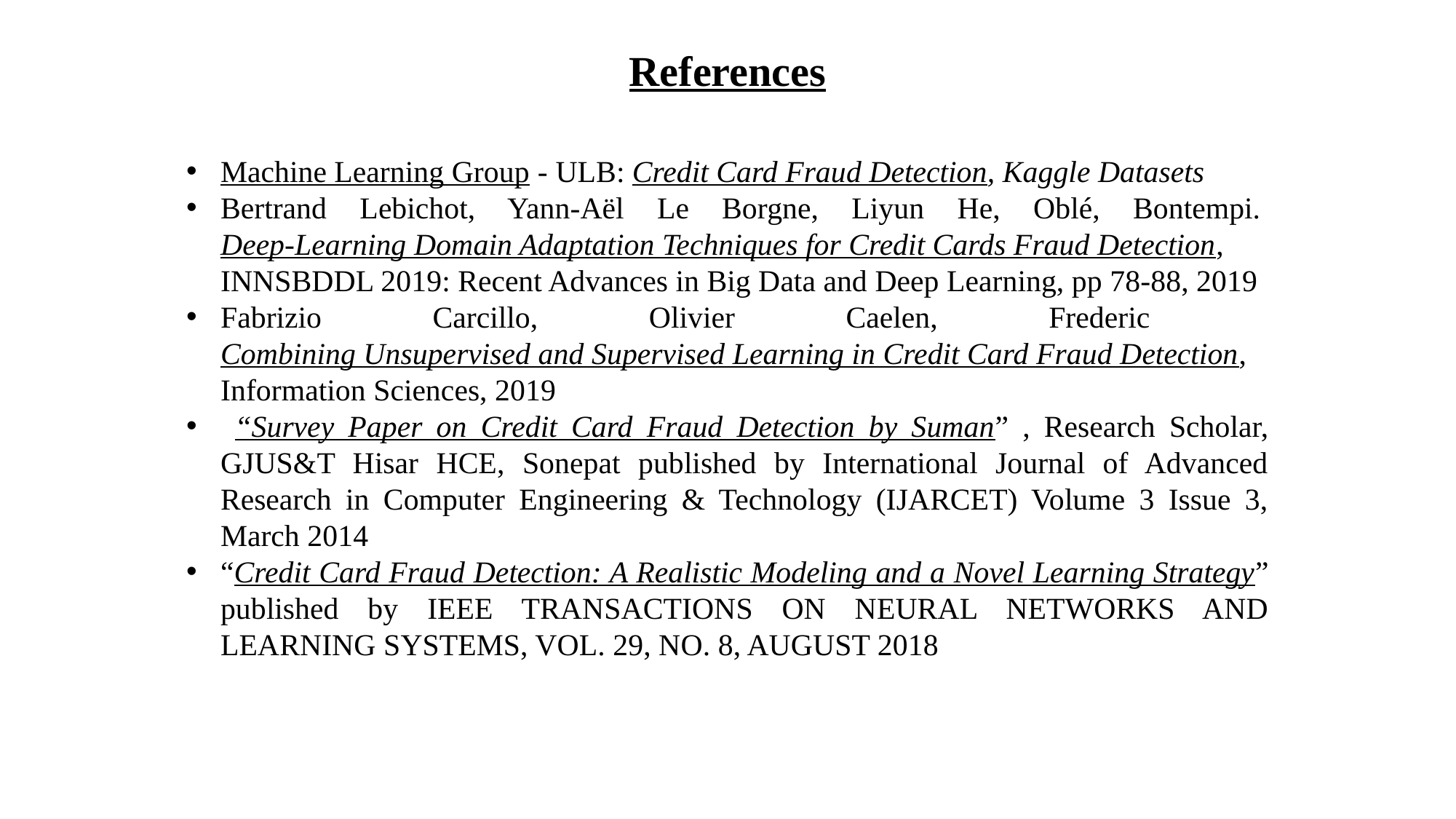

References
Machine Learning Group - ULB: Credit Card Fraud Detection, Kaggle Datasets
Bertrand Lebichot, Yann-Aël Le Borgne, Liyun He, Oblé, Bontempi. Deep-Learning Domain Adaptation Techniques for Credit Cards Fraud Detection, INNSBDDL 2019: Recent Advances in Big Data and Deep Learning, pp 78-88, 2019
Fabrizio Carcillo, Olivier Caelen, Frederic  Combining Unsupervised and Supervised Learning in Credit Card Fraud Detection, Information Sciences, 2019
 “Survey Paper on Credit Card Fraud Detection by Suman” , Research Scholar, GJUS&T Hisar HCE, Sonepat published by International Journal of Advanced Research in Computer Engineering & Technology (IJARCET) Volume 3 Issue 3, March 2014
“Credit Card Fraud Detection: A Realistic Modeling and a Novel Learning Strategy” published by IEEE TRANSACTIONS ON NEURAL NETWORKS AND LEARNING SYSTEMS, VOL. 29, NO. 8, AUGUST 2018